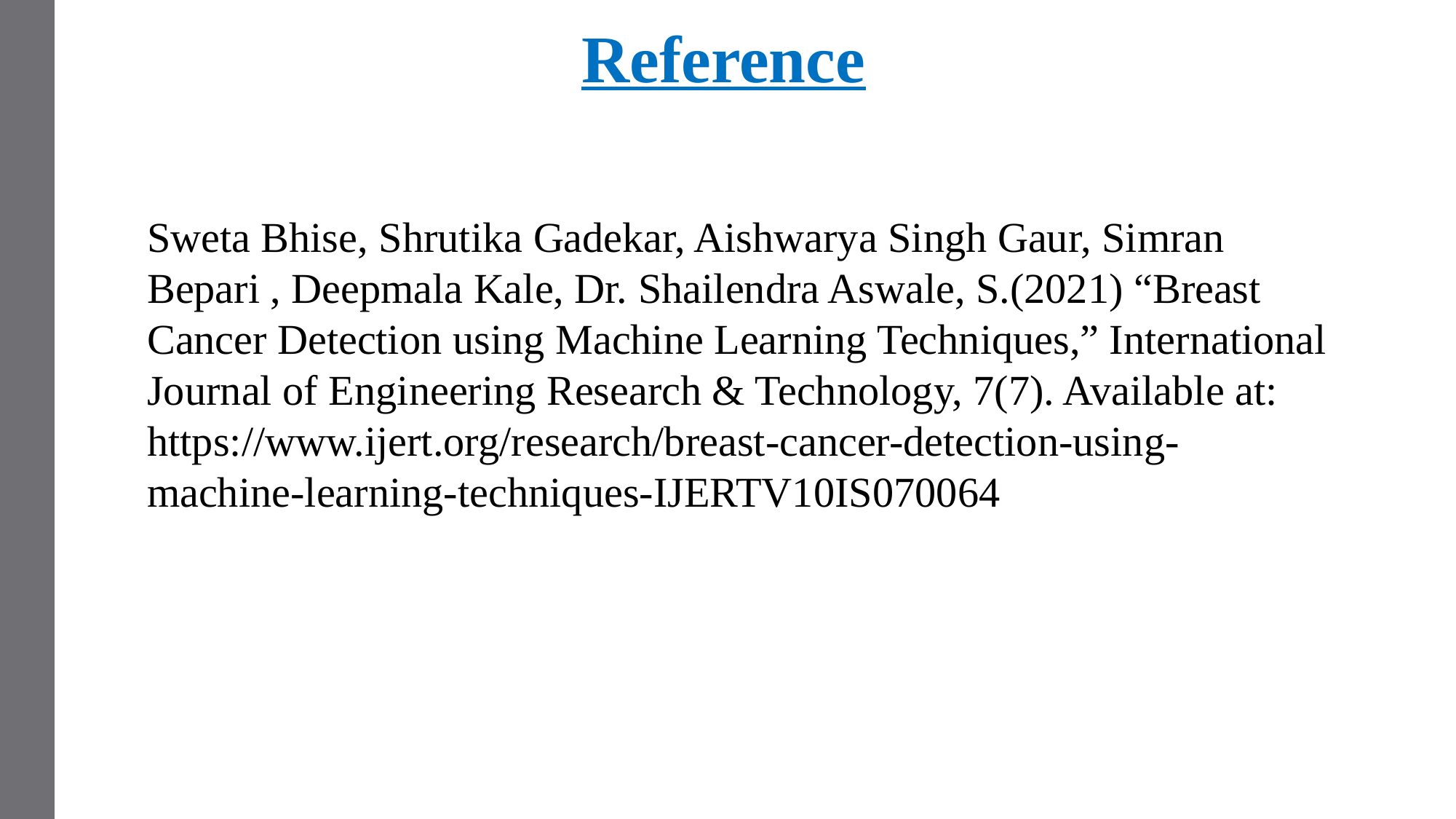

Reference
Sweta Bhise, Shrutika Gadekar, Aishwarya Singh Gaur, Simran Bepari , Deepmala Kale, Dr. Shailendra Aswale, S.(2021) “Breast Cancer Detection using Machine Learning Techniques,” International Journal of Engineering Research & Technology, 7(7). Available at: https://www.ijert.org/research/breast-cancer-detection-using-machine-learning-techniques-IJERTV10IS070064